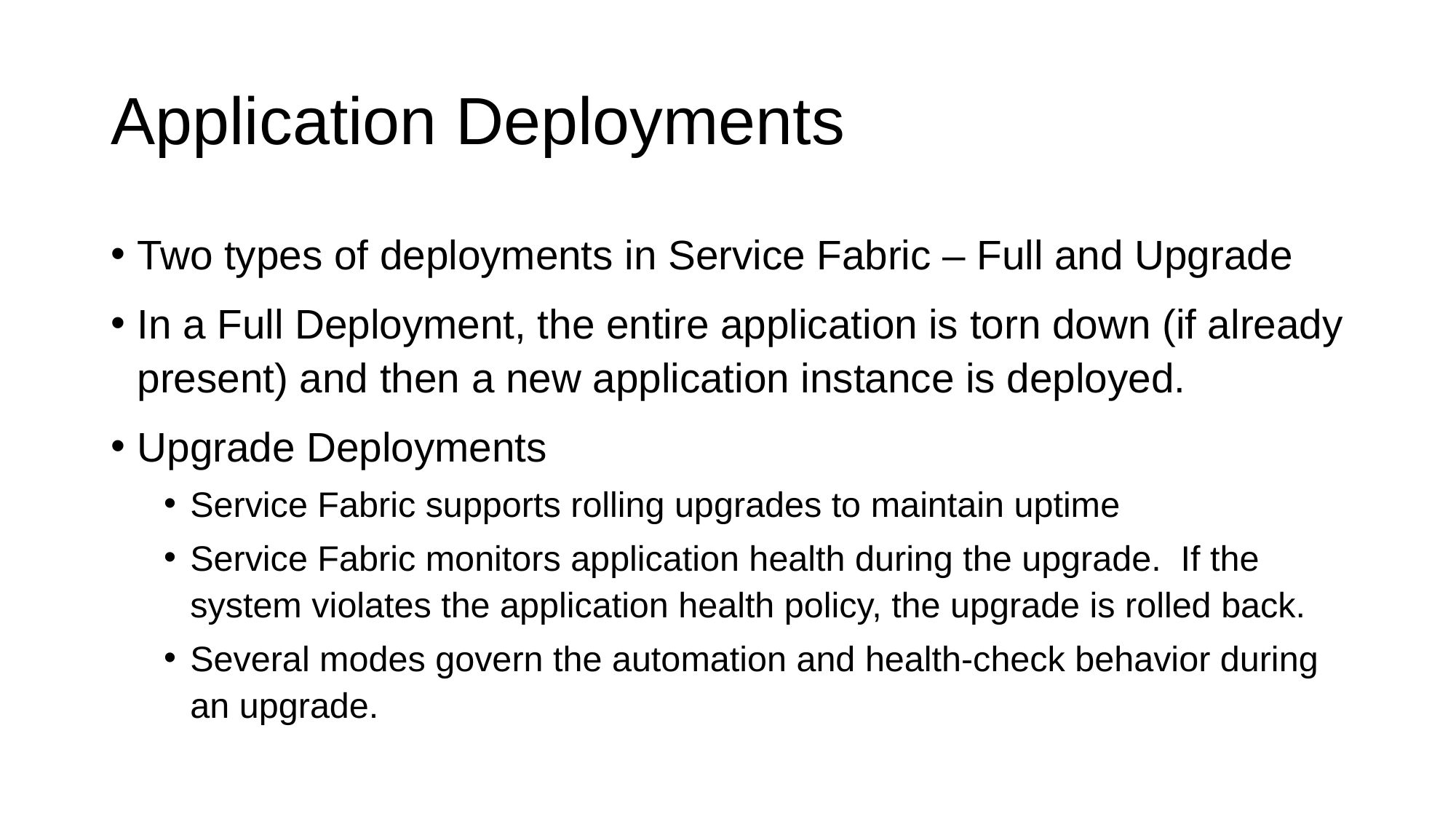

# Application Deployments
Two types of deployments in Service Fabric – Full and Upgrade
In a Full Deployment, the entire application is torn down (if already present) and then a new application instance is deployed.
Upgrade Deployments
Service Fabric supports rolling upgrades to maintain uptime
Service Fabric monitors application health during the upgrade.  If the system violates the application health policy, the upgrade is rolled back.
Several modes govern the automation and health-check behavior during an upgrade.